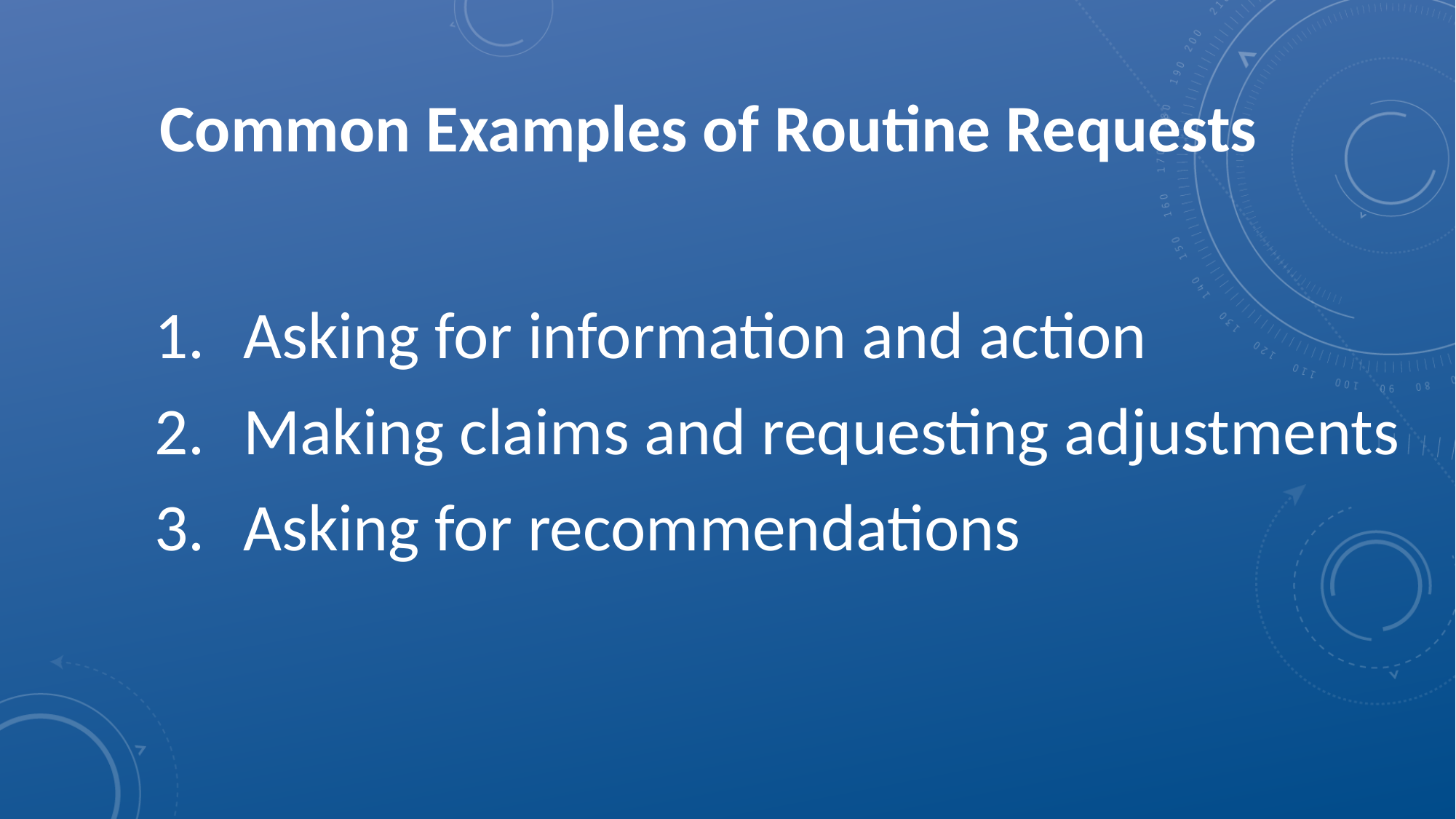

Common Examples of Routine Requests
Asking for information and action
Making claims and requesting adjustments
Asking for recommendations